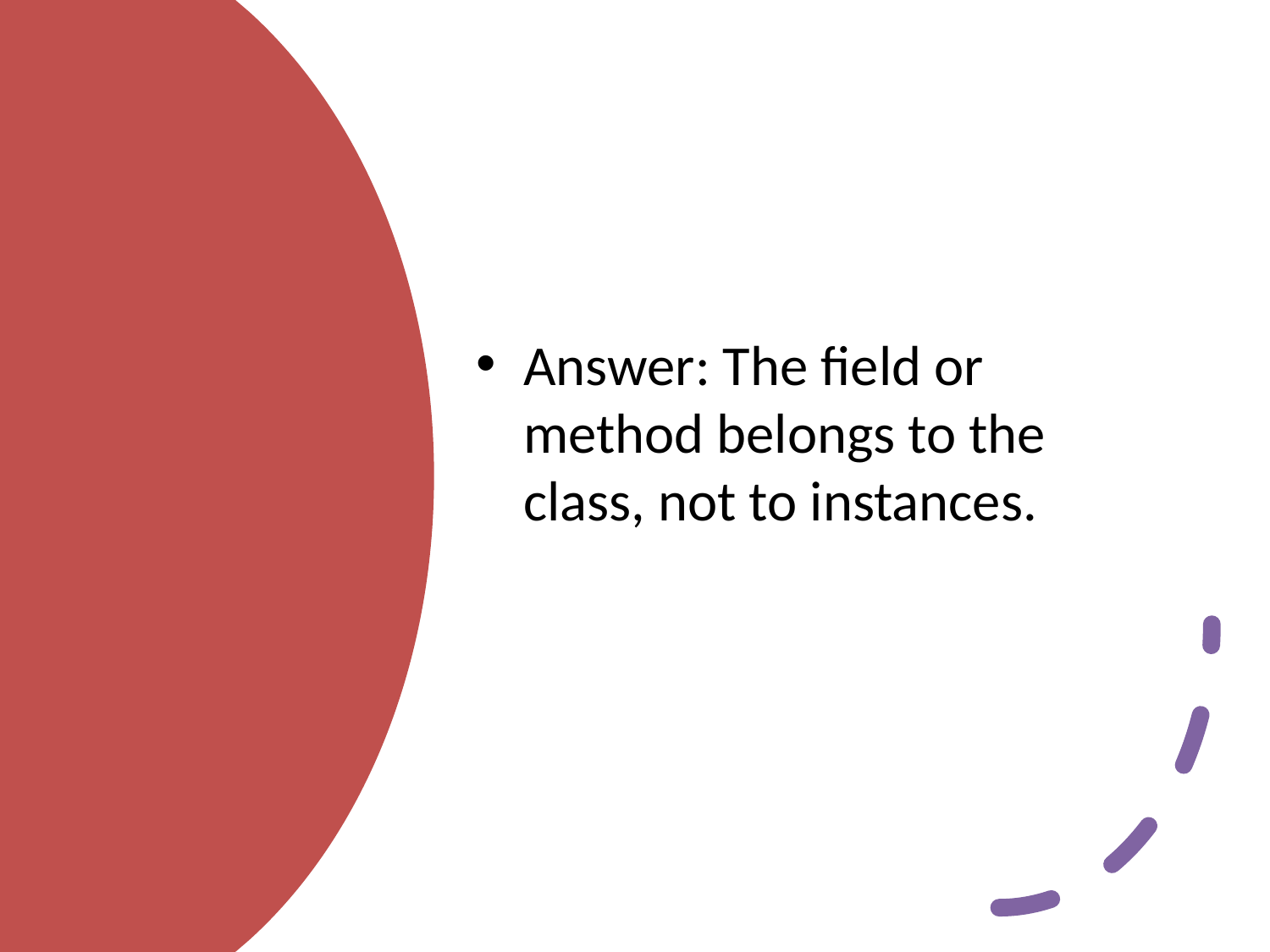

Answer: The field or method belongs to the class, not to instances.